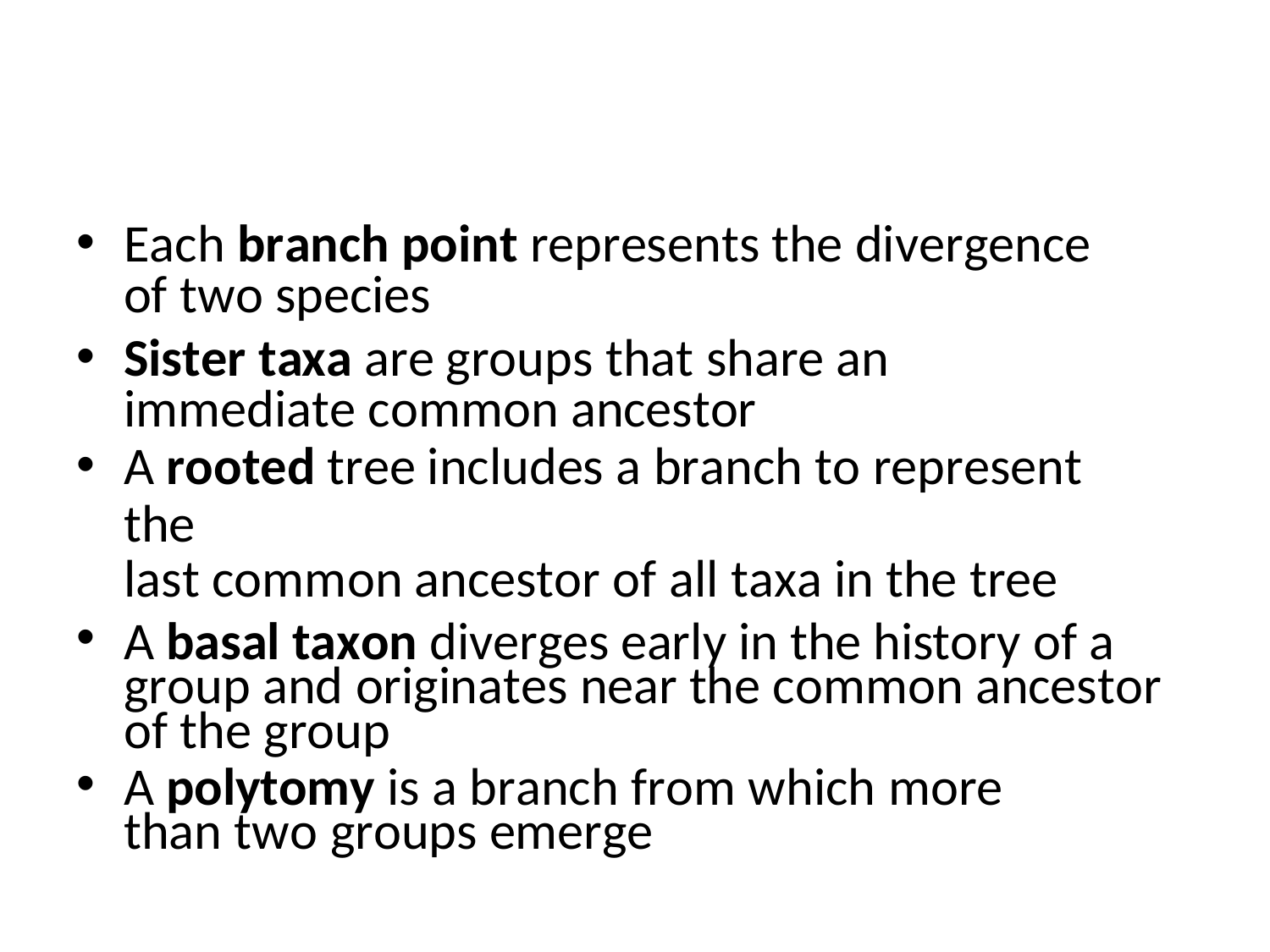

Each branch point represents the divergence of two species
Sister taxa are groups that share an immediate common ancestor
A rooted tree includes a branch to represent the
last common ancestor of all taxa in the tree
A basal taxon diverges early in the history of a group and originates near the common ancestor of the group
A polytomy is a branch from which more than two groups emerge